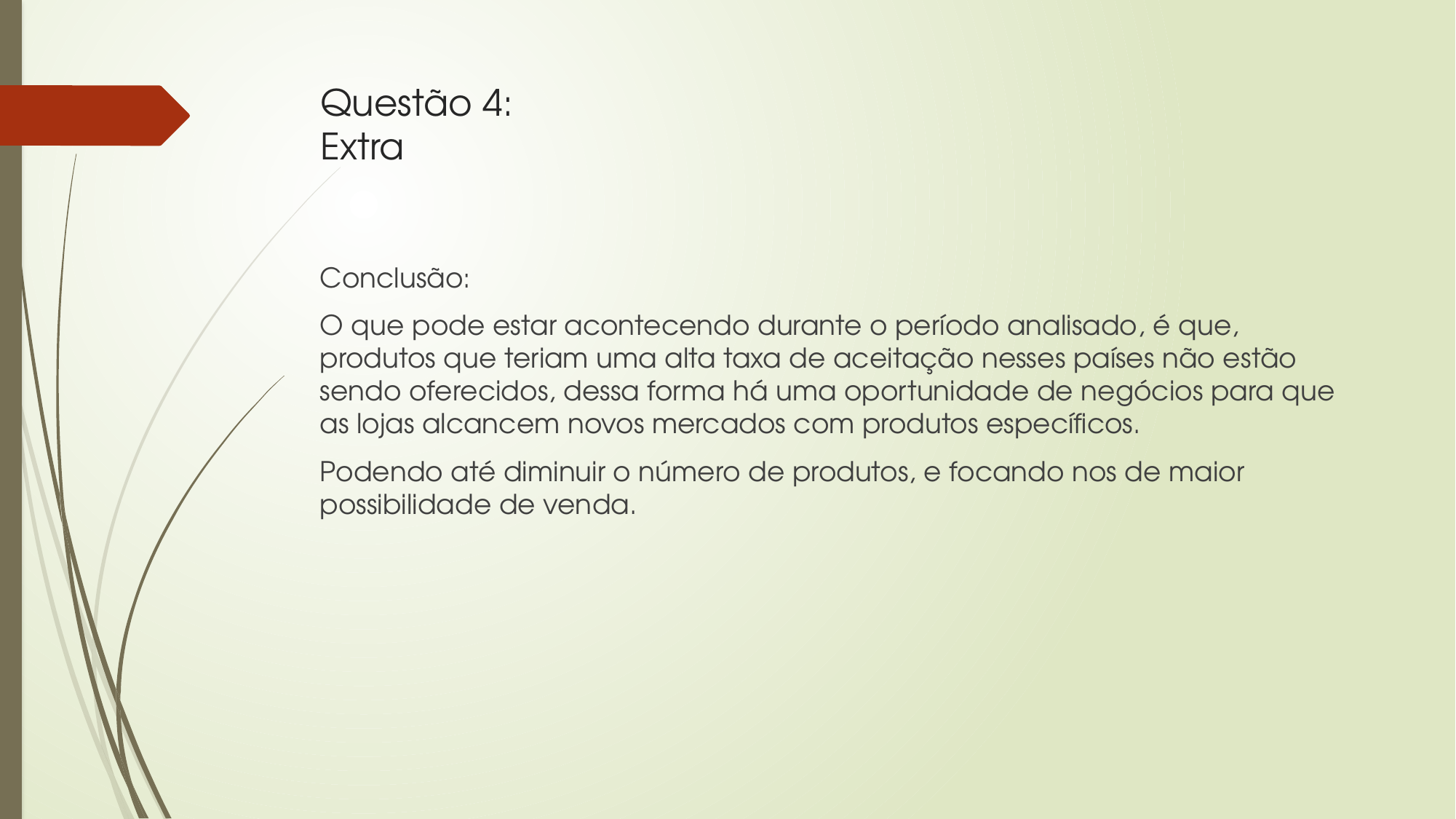

# Questão 4: Extra
Conclusão:
O que pode estar acontecendo durante o período analisado, é que, produtos que teriam uma alta taxa de aceitação nesses países não estão sendo oferecidos, dessa forma há uma oportunidade de negócios para que as lojas alcancem novos mercados com produtos específicos.
Podendo até diminuir o número de produtos, e focando nos de maior possibilidade de venda.